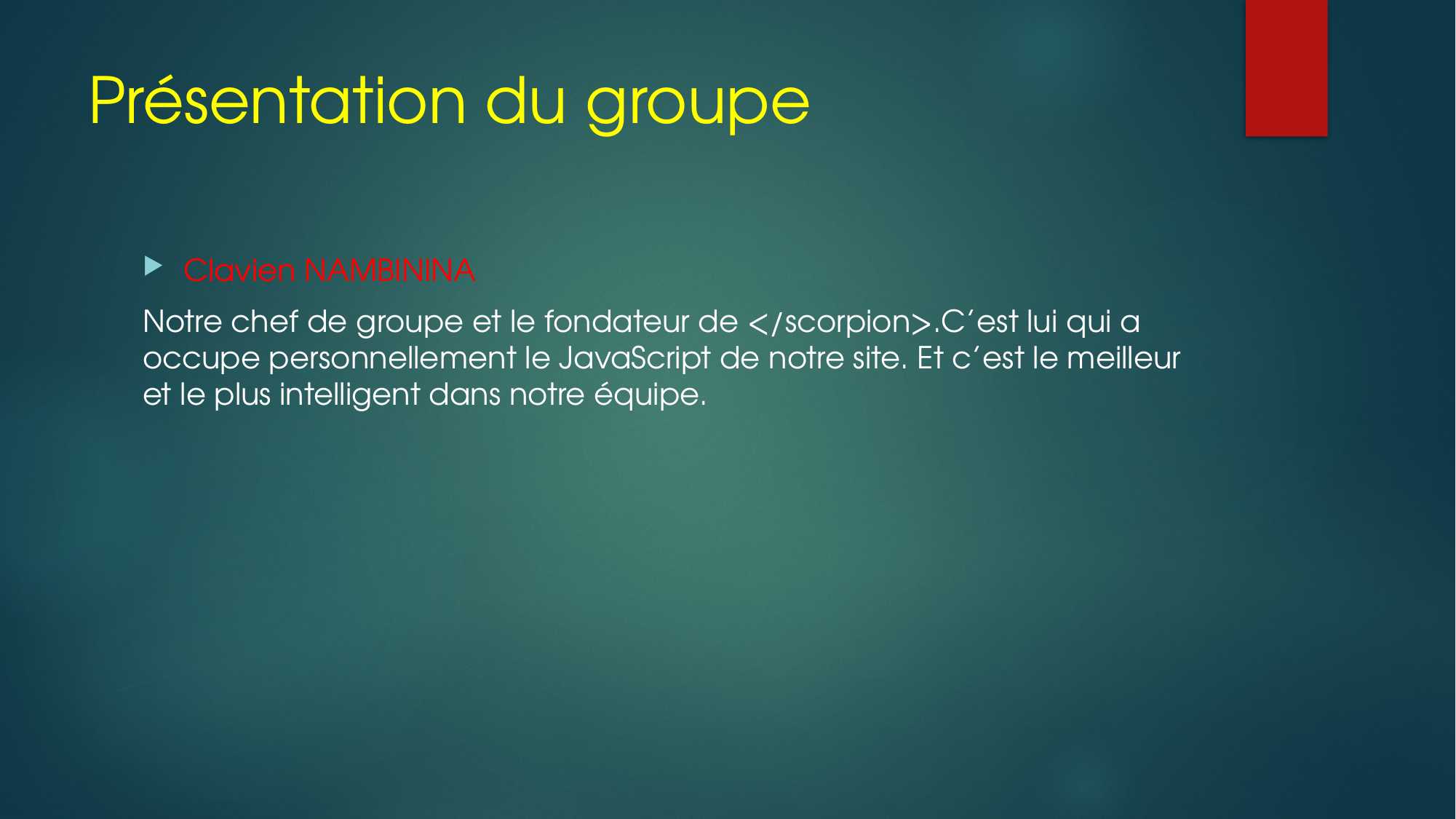

# Présentation du groupe
Clavien NAMBININA
Notre chef de groupe et le fondateur de </scorpion>.C’est lui qui a occupe personnellement le JavaScript de notre site. Et c’est le meilleur et le plus intelligent dans notre équipe.